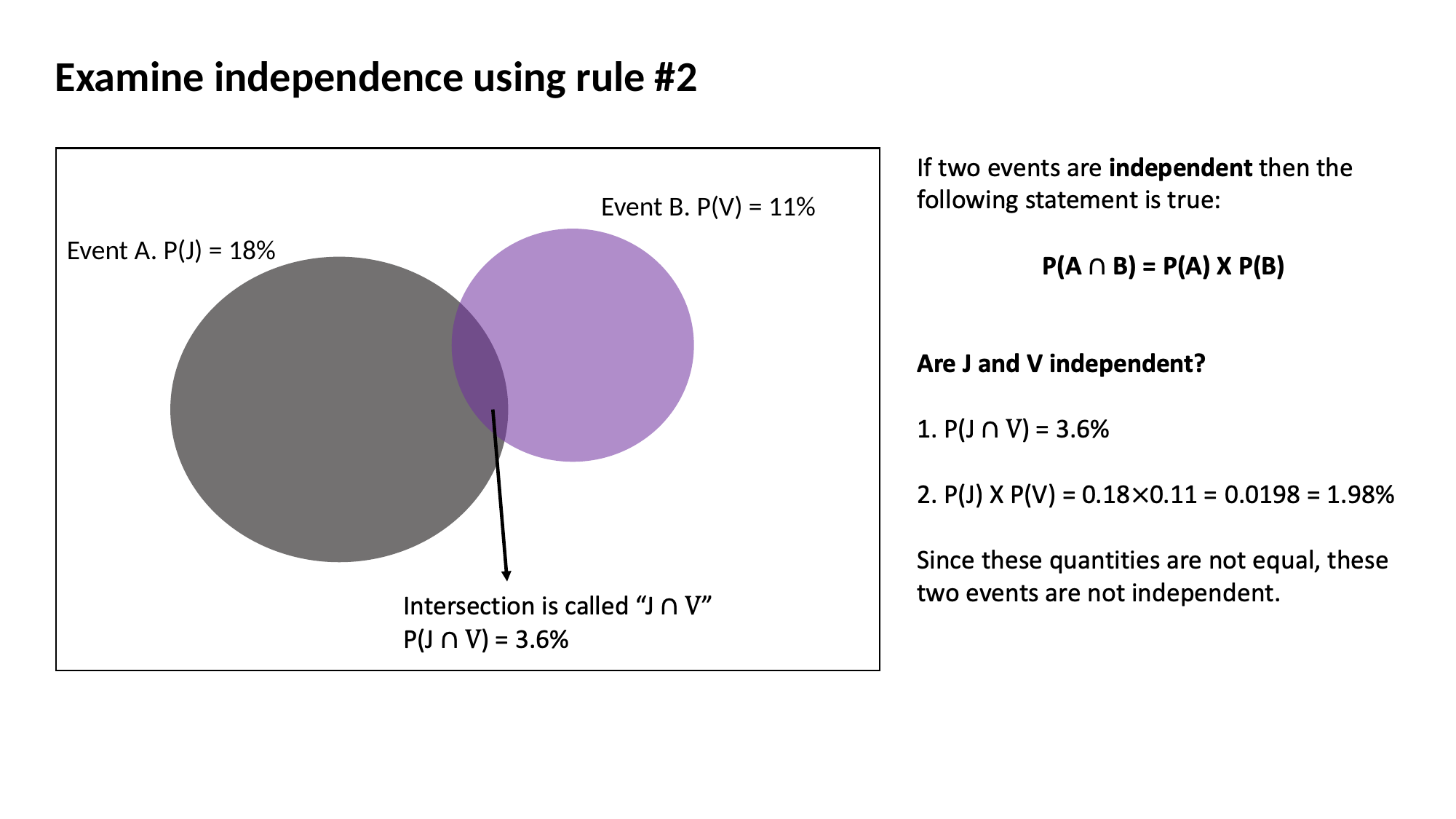

Examine independence using rule #2

Event B. P(V) = 11%
Event A. P(J) = 18%